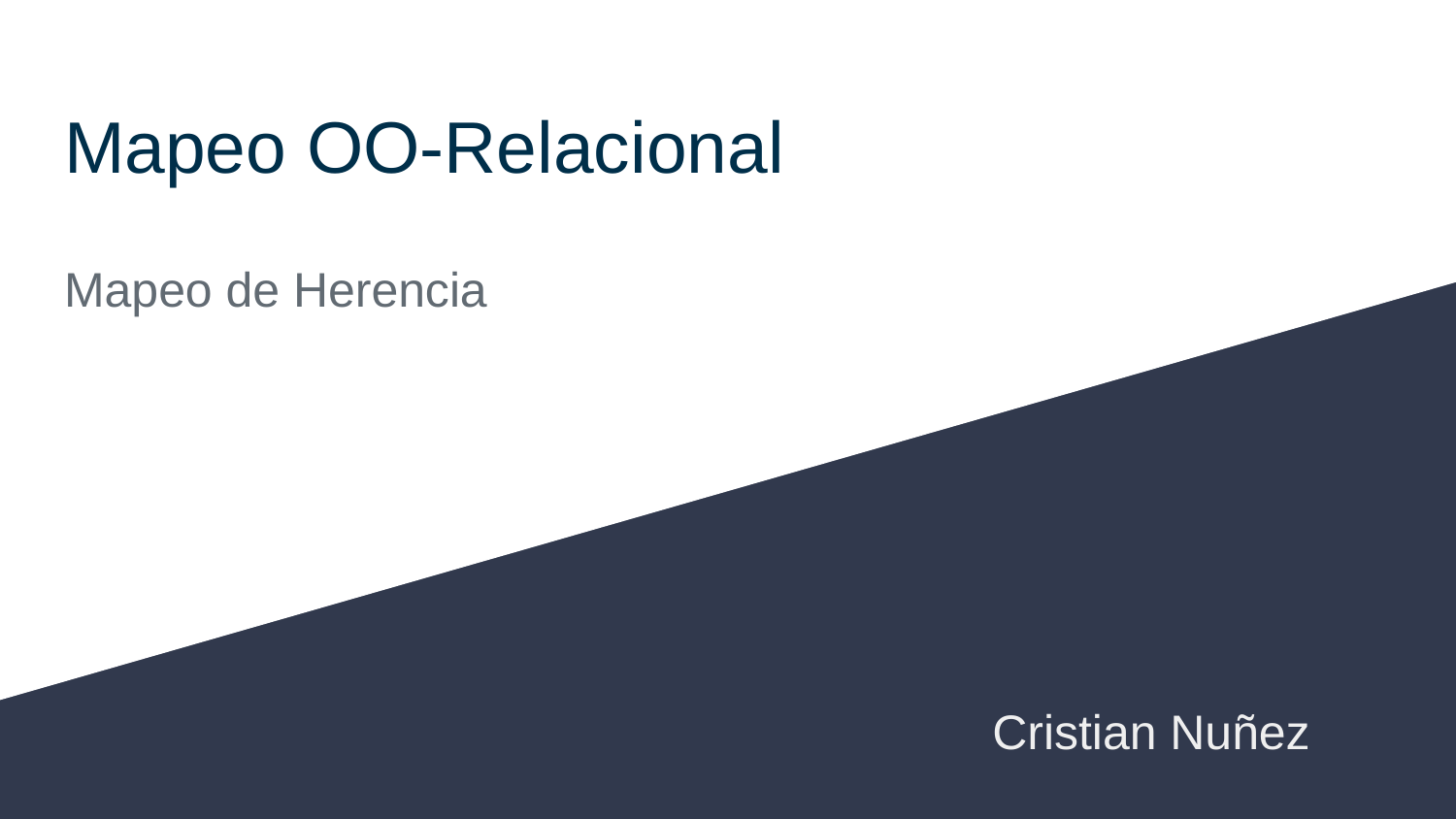

# Mapeo OO-Relacional
Mapeo de Herencia
Cristian Nuñez